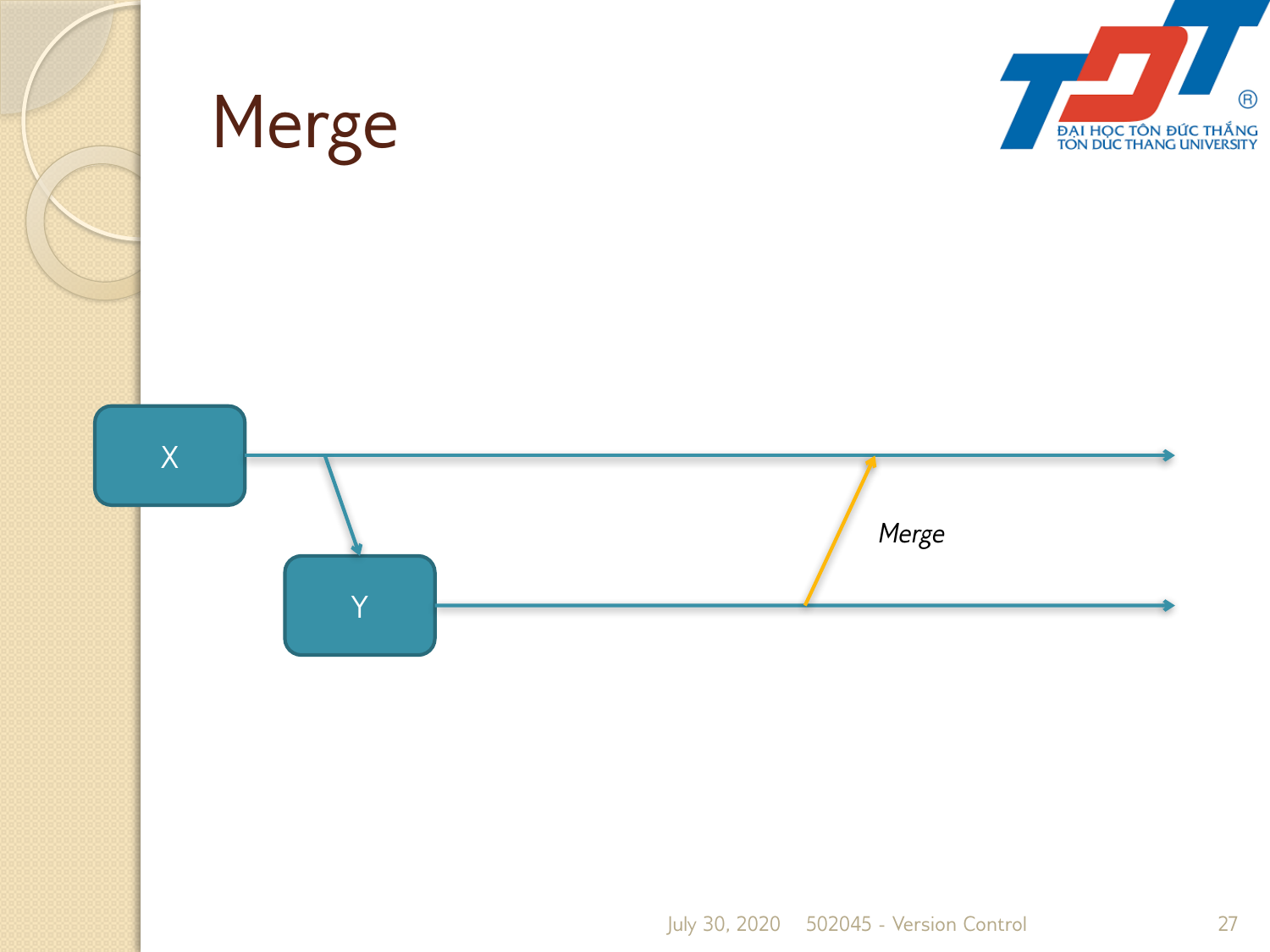

# Merge
X
Merge
Y
July 30, 2020
502045 - Version Control
27